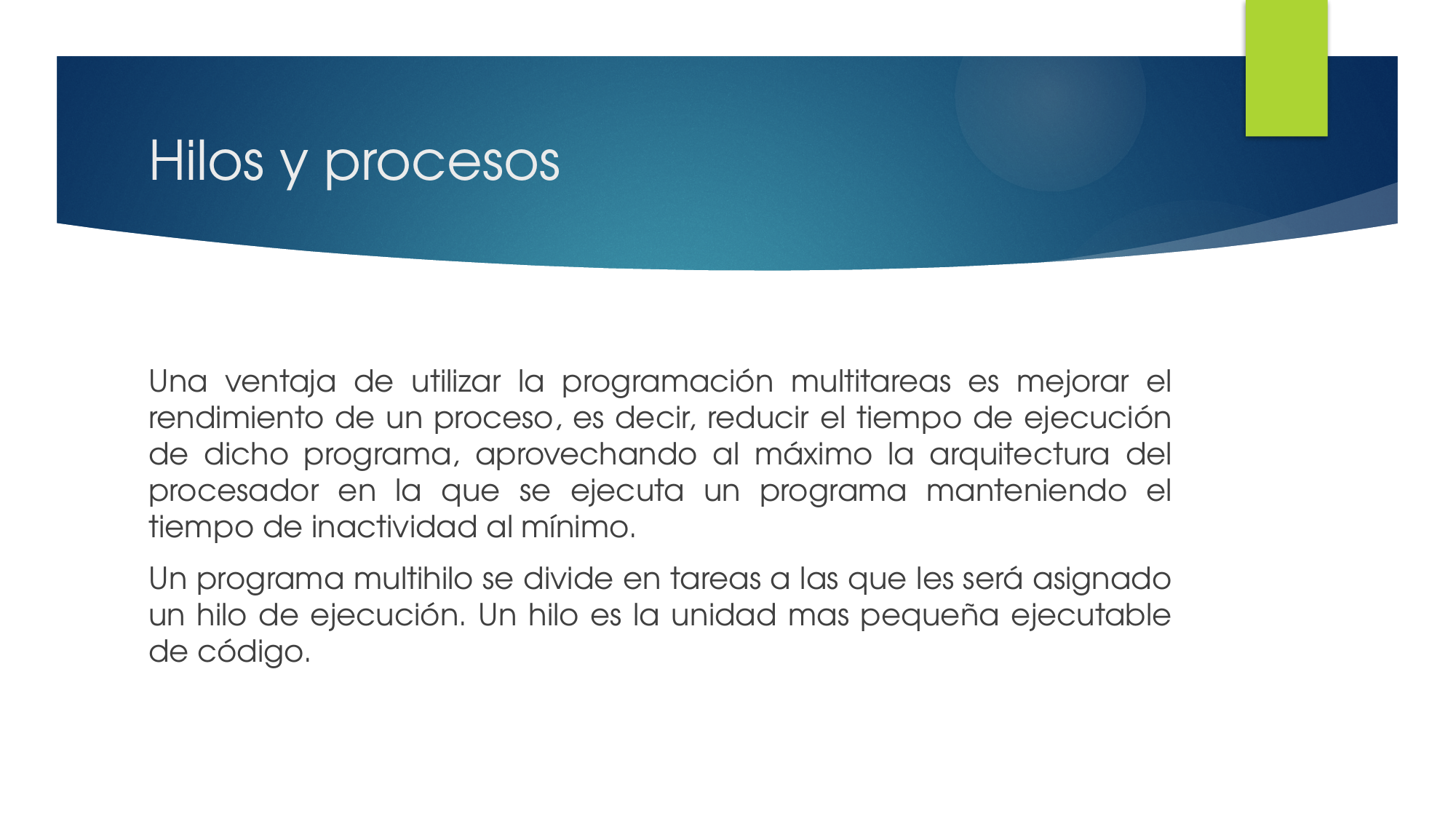

# Hilos y procesos
Una ventaja de utilizar la programación multitareas es mejorar el rendimiento de un proceso, es decir, reducir el tiempo de ejecución de dicho programa, aprovechando al máximo la arquitectura del procesador en la que se ejecuta un programa manteniendo el tiempo de inactividad al mínimo.
Un programa multihilo se divide en tareas a las que les será asignado un hilo de ejecución. Un hilo es la unidad mas pequeña ejecutable de código.